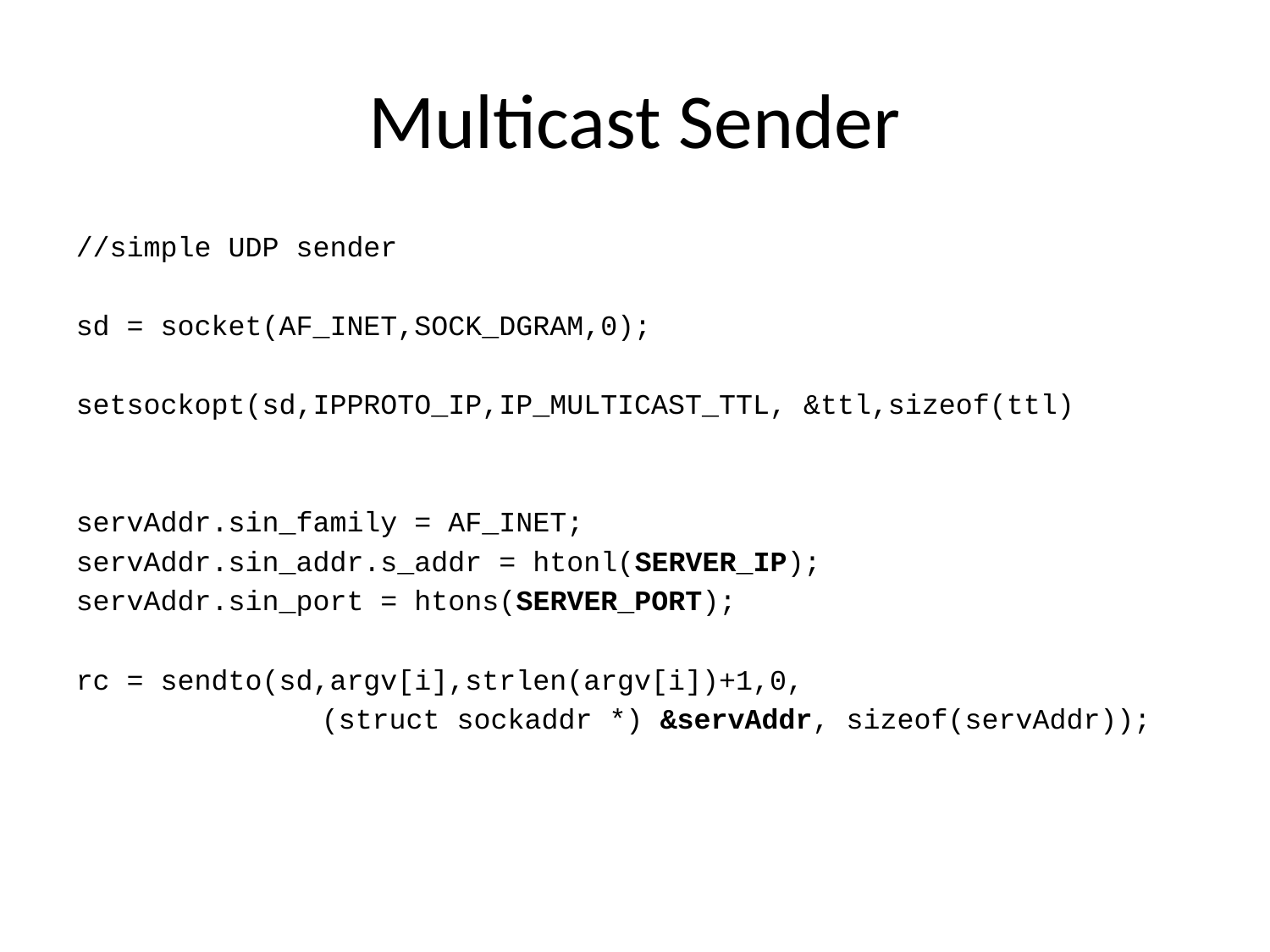

Multicast Sender
//simple UDP sender

sd = socket(AF_INET,SOCK_DGRAM,0);

setsockopt(sd,IPPROTO_IP,IP_MULTICAST_TTL, &ttl,sizeof(ttl)

servAddr.sin_family = AF_INET;
servAddr.sin_addr.s_addr = htonl(SERVER_IP);
servAddr.sin_port = htons(SERVER_PORT);

rc = sendto(sd,argv[i],strlen(argv[i])+1,0,
	       (struct sockaddr *) &servAddr, sizeof(servAddr));